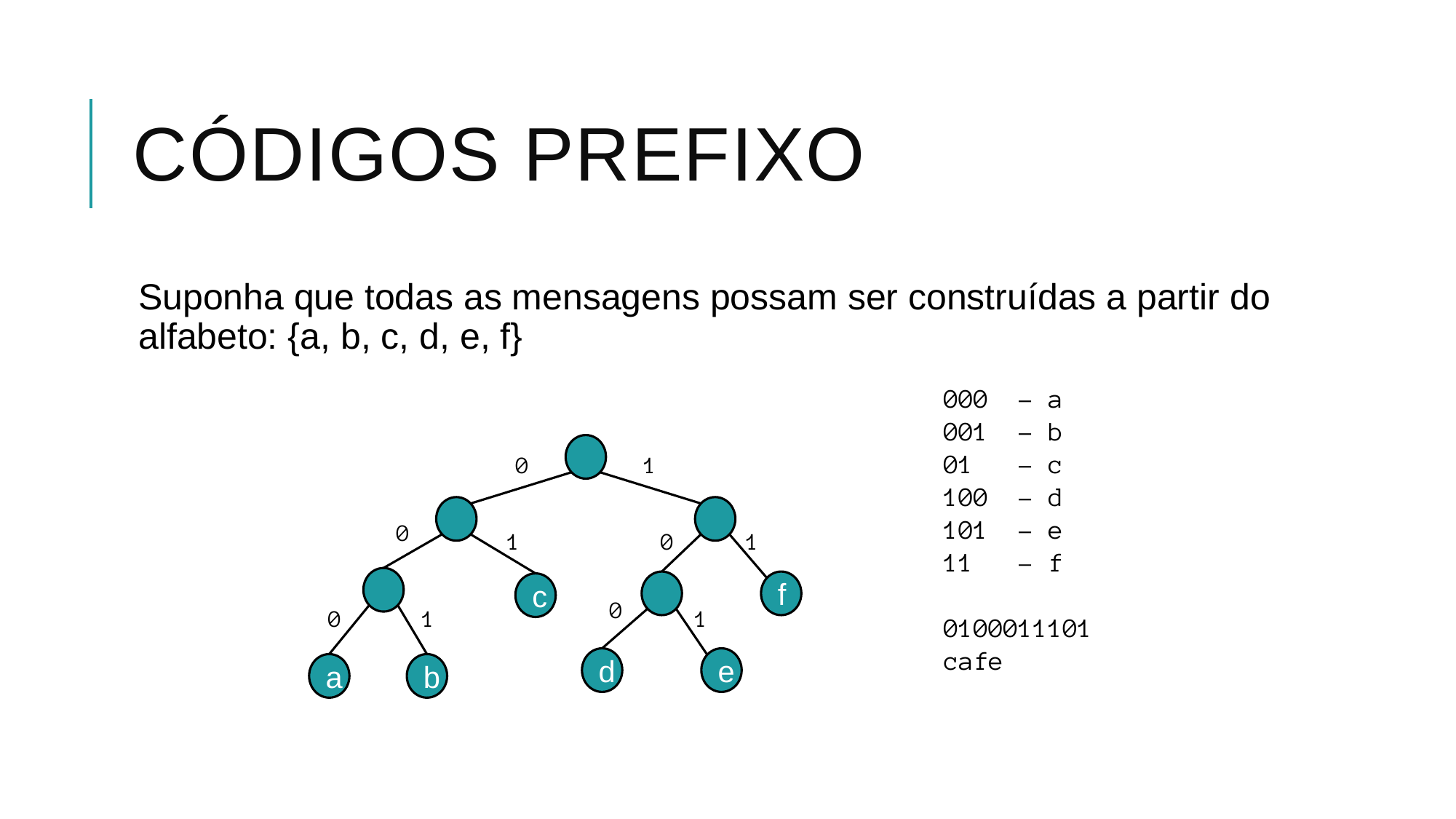

# Códigos Prefixo
Suponha que todas as mensagens possam ser construídas a partir do alfabeto: {a, b, c, d, e, f}
000  - a
001  - b
01   - c
100  - d
101  - e
11   – f

0100011101
cafe

0
1

0
1
0
1

f
c
0
0
1
1
d
e
a
b